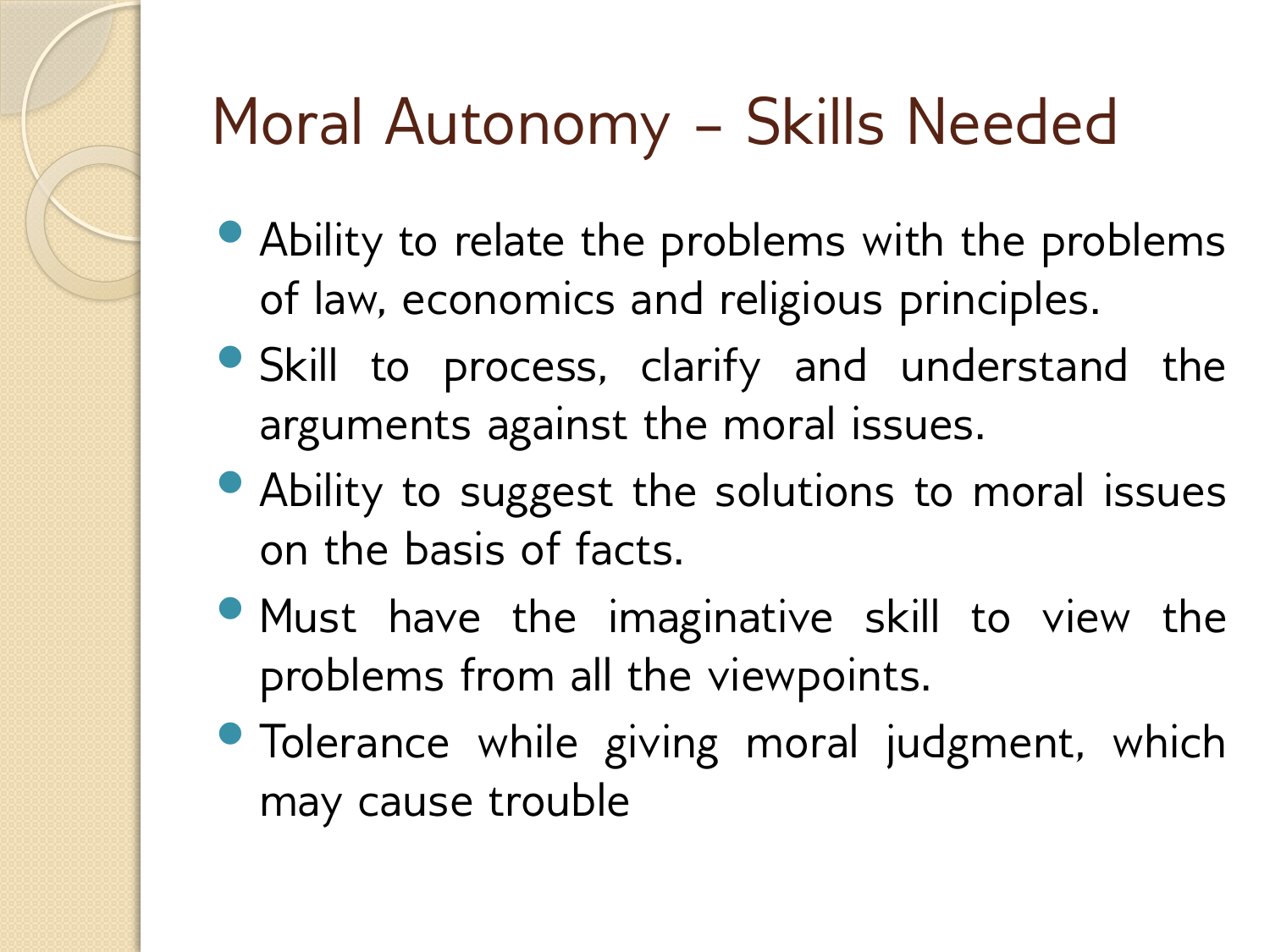

# Moral Autonomy – Skills Needed
Ability to relate the problems with the problems of law, economics and religious principles.
Skill to process, clarify and understand the arguments against the moral issues.
Ability to suggest the solutions to moral issues on the basis of facts.
Must have the imaginative skill to view the problems from all the viewpoints.
Tolerance while giving moral judgment, which may cause trouble